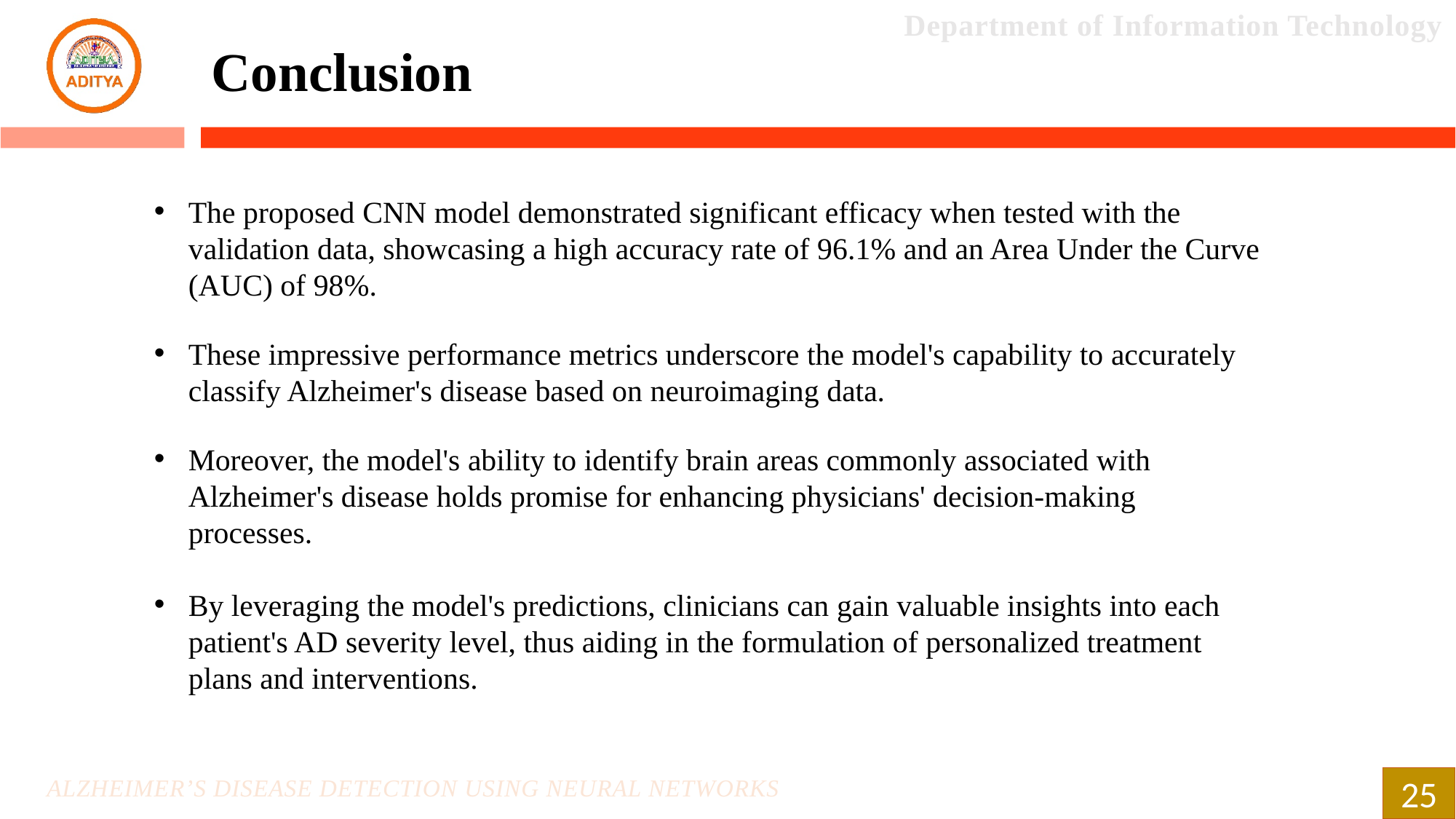

Conclusion

The proposed CNN model demonstrated significant efficacy when tested with the validation data, showcasing a high accuracy rate of 96.1% and an Area Under the Curve (AUC) of 98%.

These impressive performance metrics underscore the model's capability to accurately classify Alzheimer's disease based on neuroimaging data.

Moreover, the model's ability to identify brain areas commonly associated with Alzheimer's disease holds promise for enhancing physicians' decision-making processes.

By leveraging the model's predictions, clinicians can gain valuable insights into each patient's AD severity level, thus aiding in the formulation of personalized treatment plans and interventions.
25